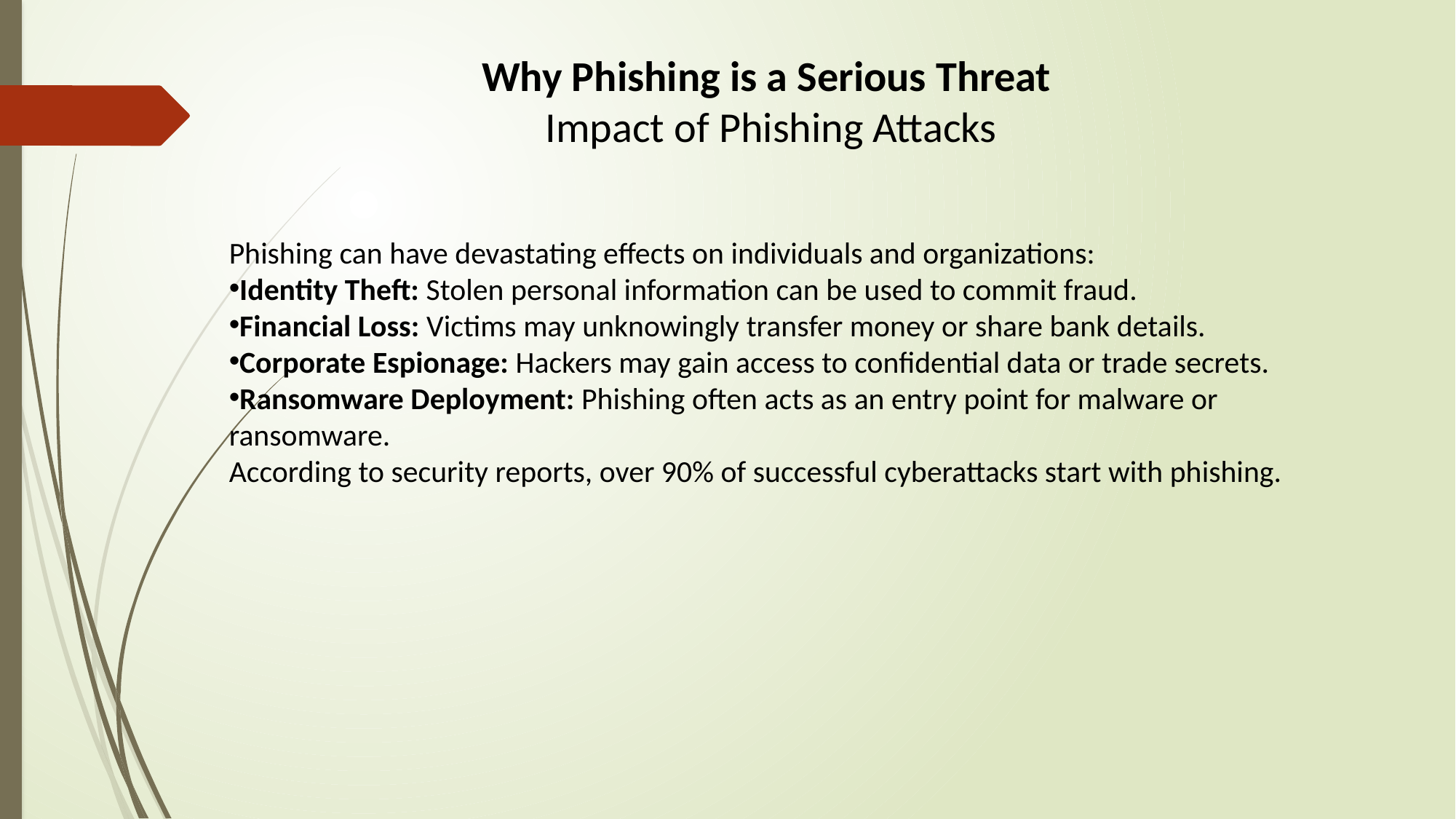

Why Phishing is a Serious Threat
 Impact of Phishing Attacks

Phishing can have devastating effects on individuals and organizations:
Identity Theft: Stolen personal information can be used to commit fraud.
Financial Loss: Victims may unknowingly transfer money or share bank details.
Corporate Espionage: Hackers may gain access to confidential data or trade secrets.
Ransomware Deployment: Phishing often acts as an entry point for malware or ransomware.
According to security reports, over 90% of successful cyberattacks start with phishing.